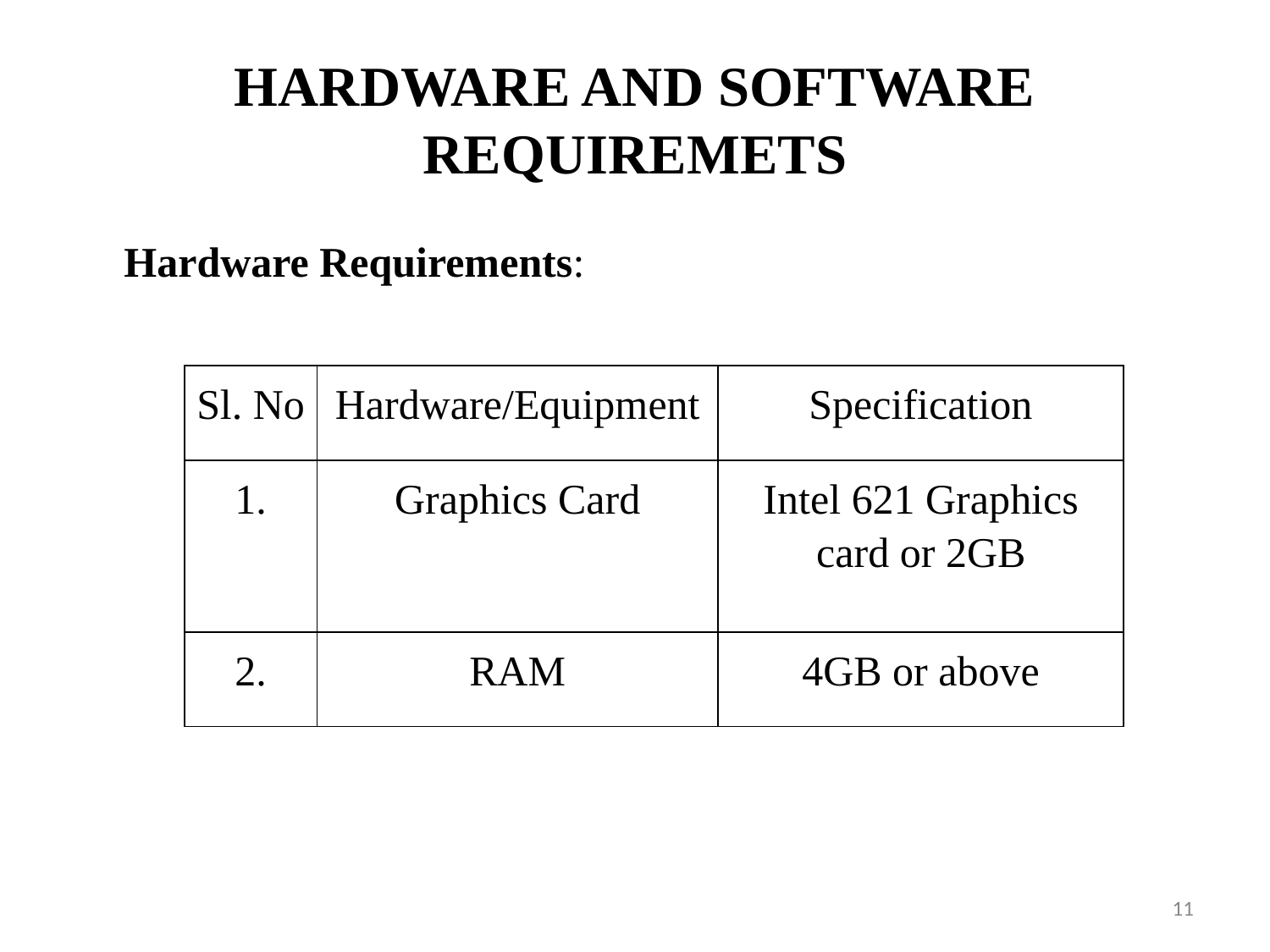

# HARDWARE AND SOFTWARE REQUIREMETS
Hardware Requirements:
| Sl. No | Hardware/Equipment | Specification |
| --- | --- | --- |
| 1. | Graphics Card | Intel 621 Graphics card or 2GB |
| 2. | RAM | 4GB or above |
11